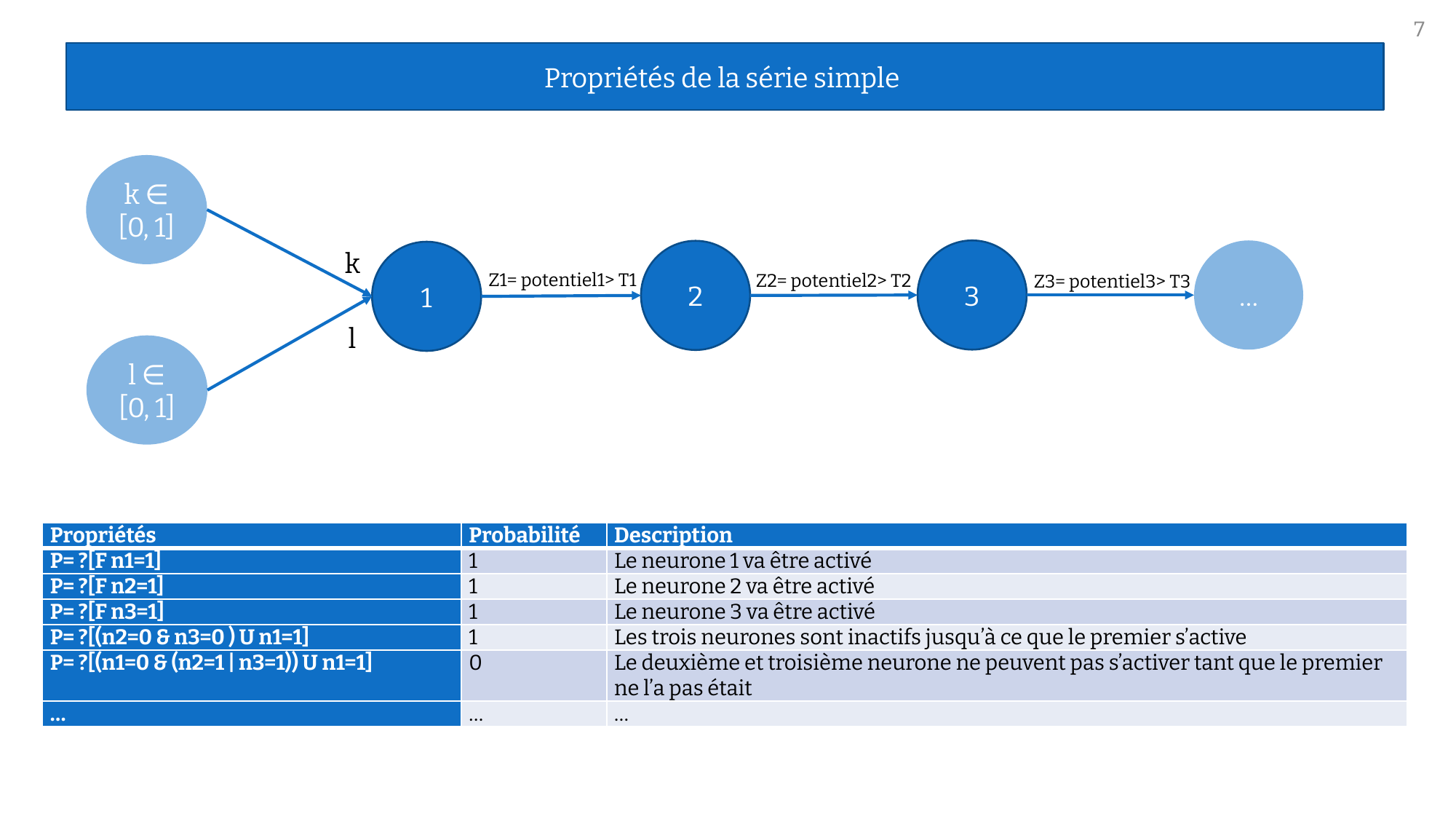

7
Propriétés de la série simple
k ∈ [0, 1]
k
3
…
2
1
Z1= potentiel1> T1
Z2= potentiel2> T2
Z3= potentiel3> T3
l
l ∈ [0, 1]
| Propriétés | Probabilité | Description |
| --- | --- | --- |
| P= ?[F n1=1] | 1 | Le neurone 1 va être activé |
| P= ?[F n2=1] | 1 | Le neurone 2 va être activé |
| P= ?[F n3=1] | 1 | Le neurone 3 va être activé |
| P= ?[(n2=0 & n3=0 ) U n1=1] | 1 | Les trois neurones sont inactifs jusqu’à ce que le premier s’active |
| P= ?[(n1=0 & (n2=1 | n3=1)) U n1=1] | 0 | Le deuxième et troisième neurone ne peuvent pas s’activer tant que le premier ne l’a pas était |
| … | … | … |